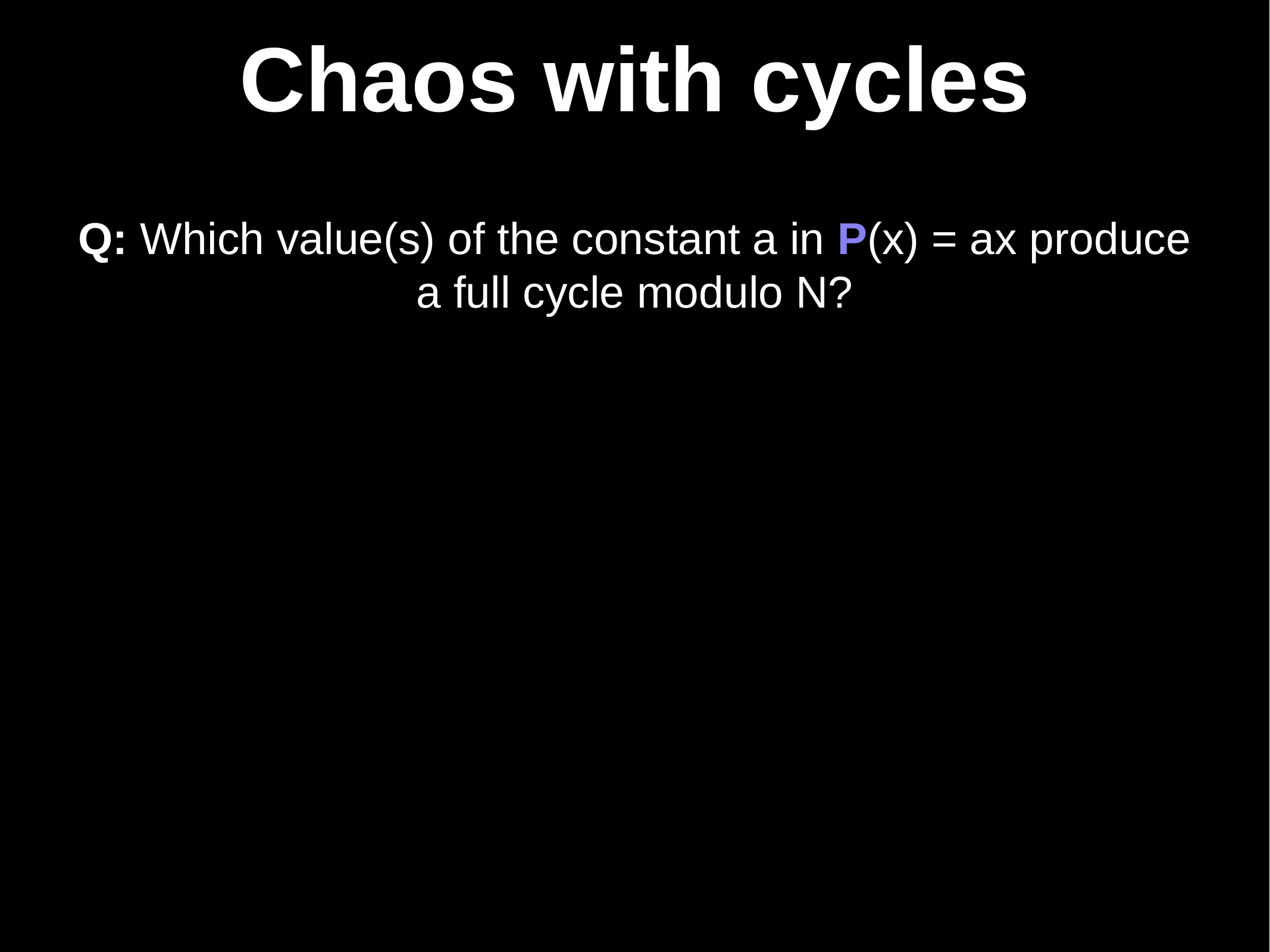

# Chaos with cycles
Q: Which value(s) of the constant a in P(x) = ax produce a full cycle modulo N?